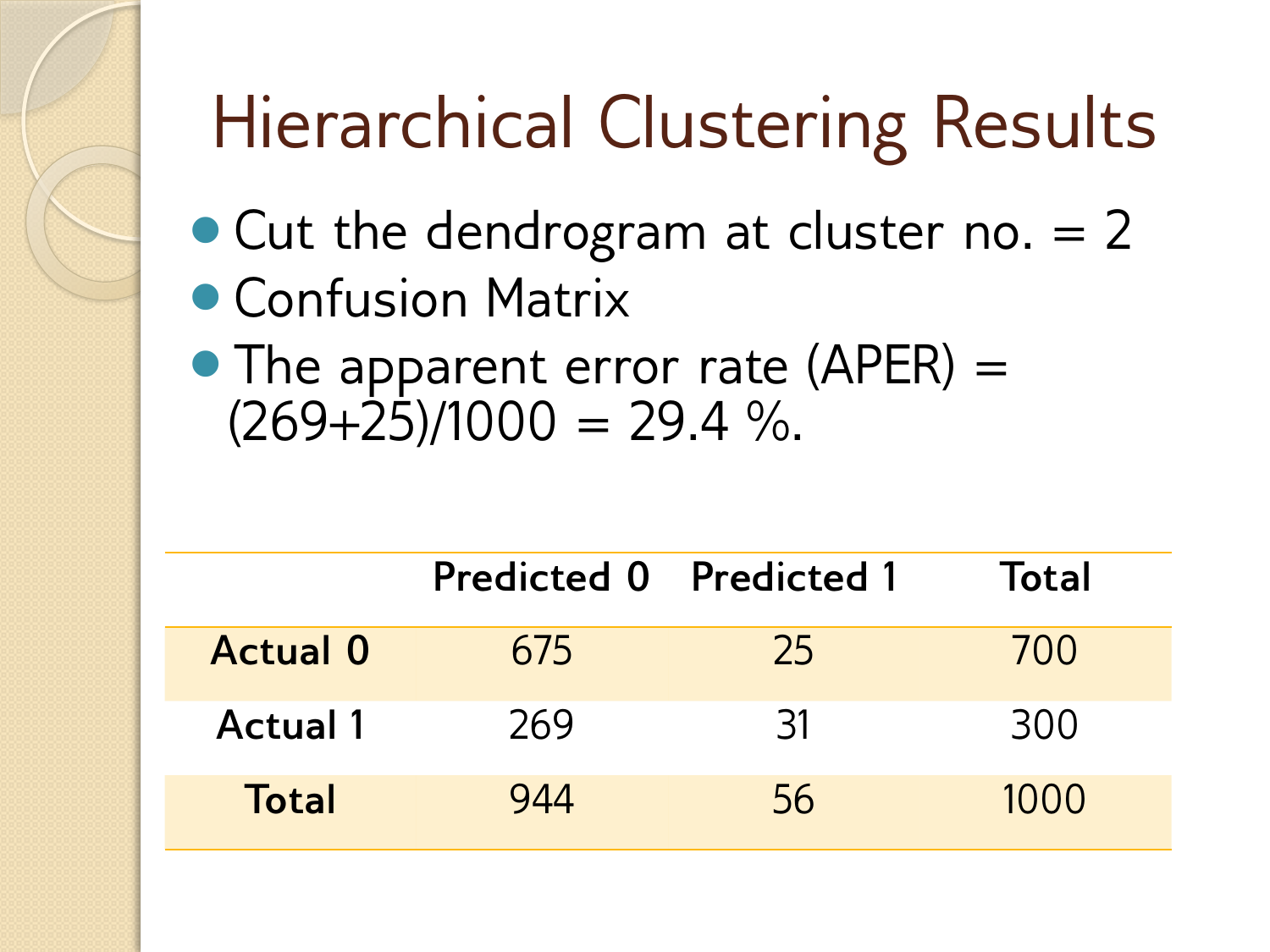

# Hierarchical Clustering Results
Cut the dendrogram at cluster no. = 2
Confusion Matrix
The apparent error rate (APER) = (269+25)/1000 = 29.4 %.
|  | Predicted 0 | Predicted 1 | Total |
| --- | --- | --- | --- |
| Actual 0 | 675 | 25 | 700 |
| Actual 1 | 269 | 31 | 300 |
| Total | 944 | 56 | 1000 |